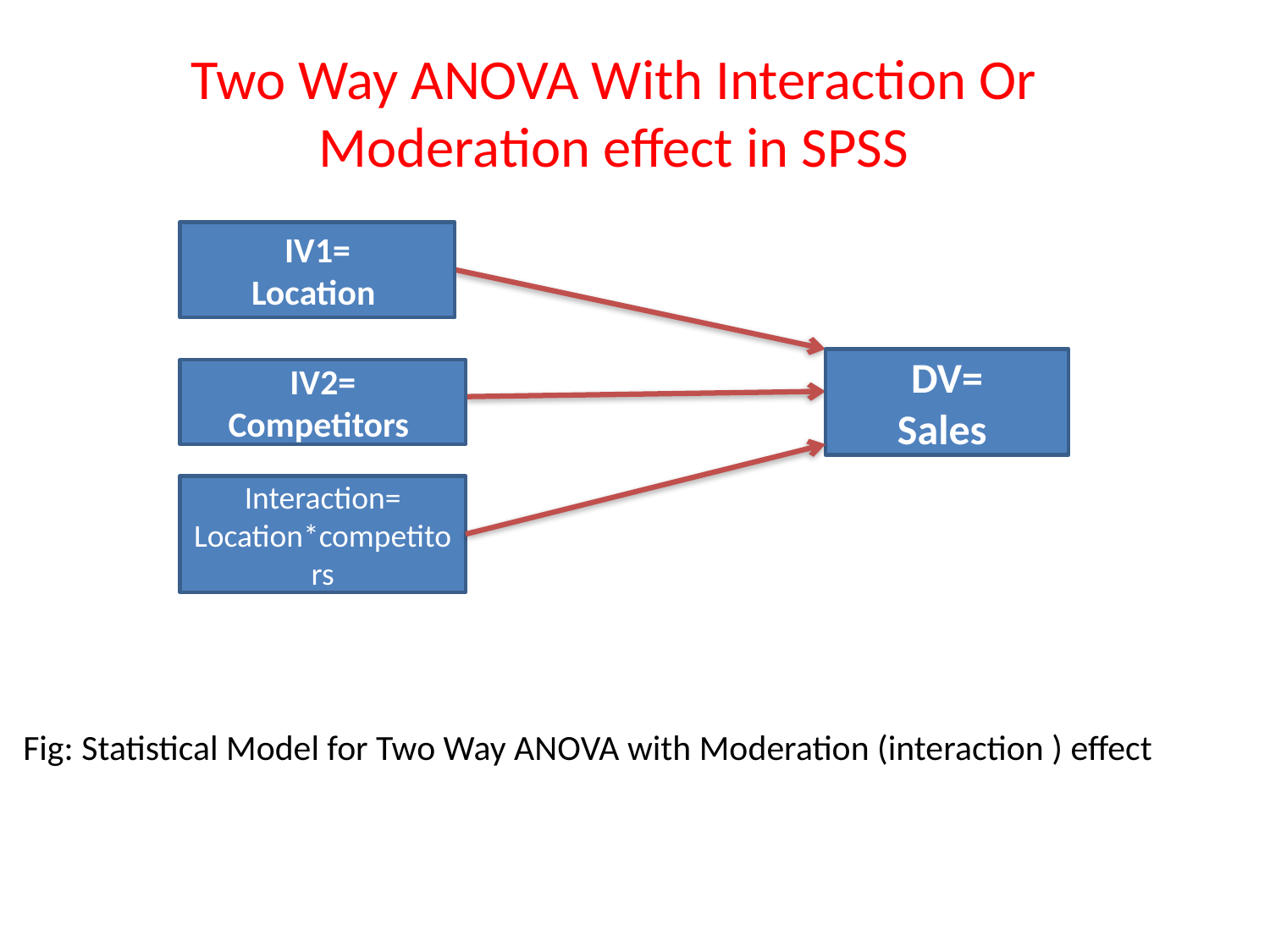

# Two Way ANOVA With Interaction Or Moderation effect in SPSS
IV1=
Location
DV=
Sales
IV2=
Competitors
Interaction=
Location*competitors
Fig: Statistical Model for Two Way ANOVA with Moderation (interaction ) effect